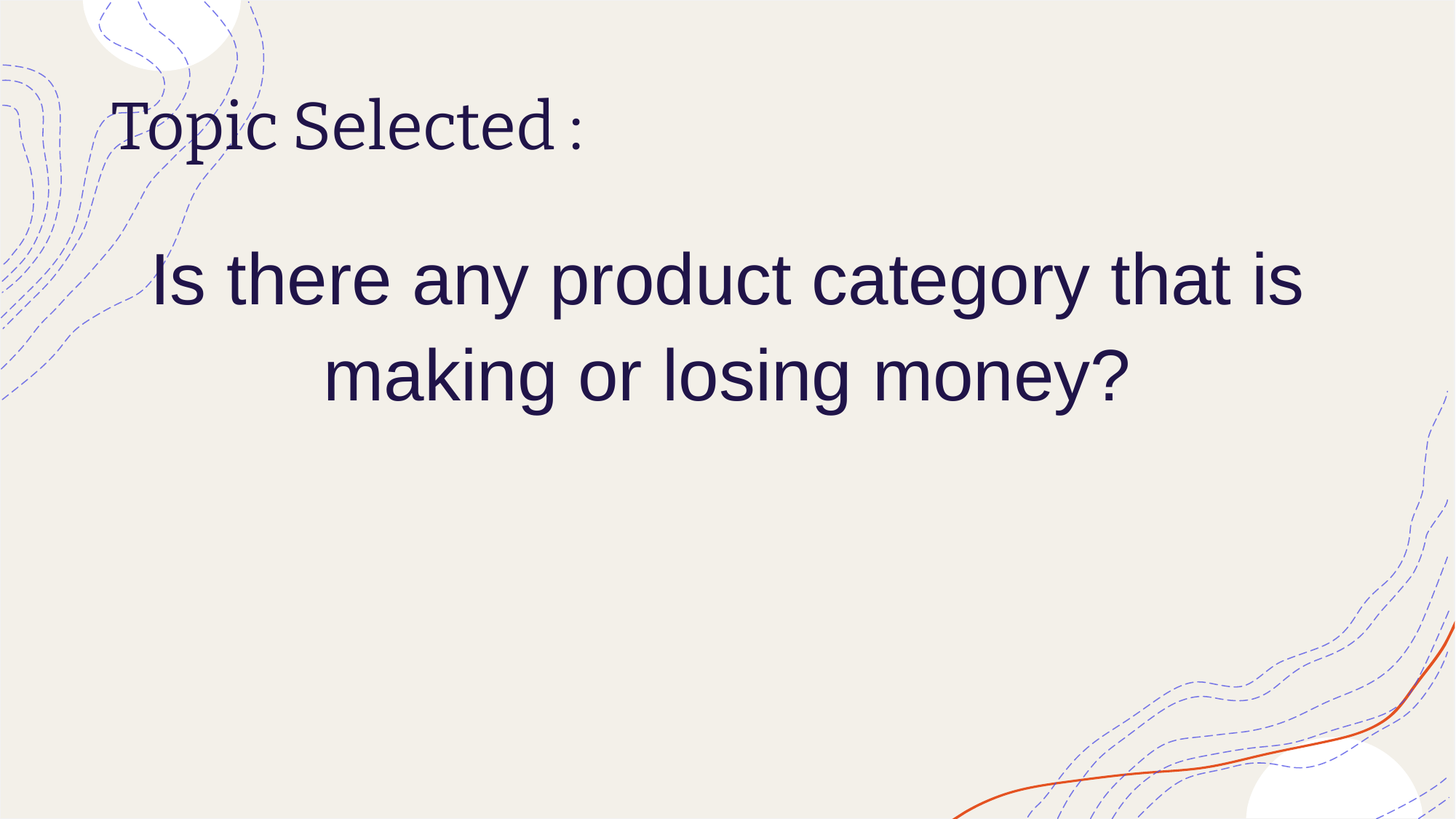

# Topic Selected :
Is there any product category that is making or losing money?